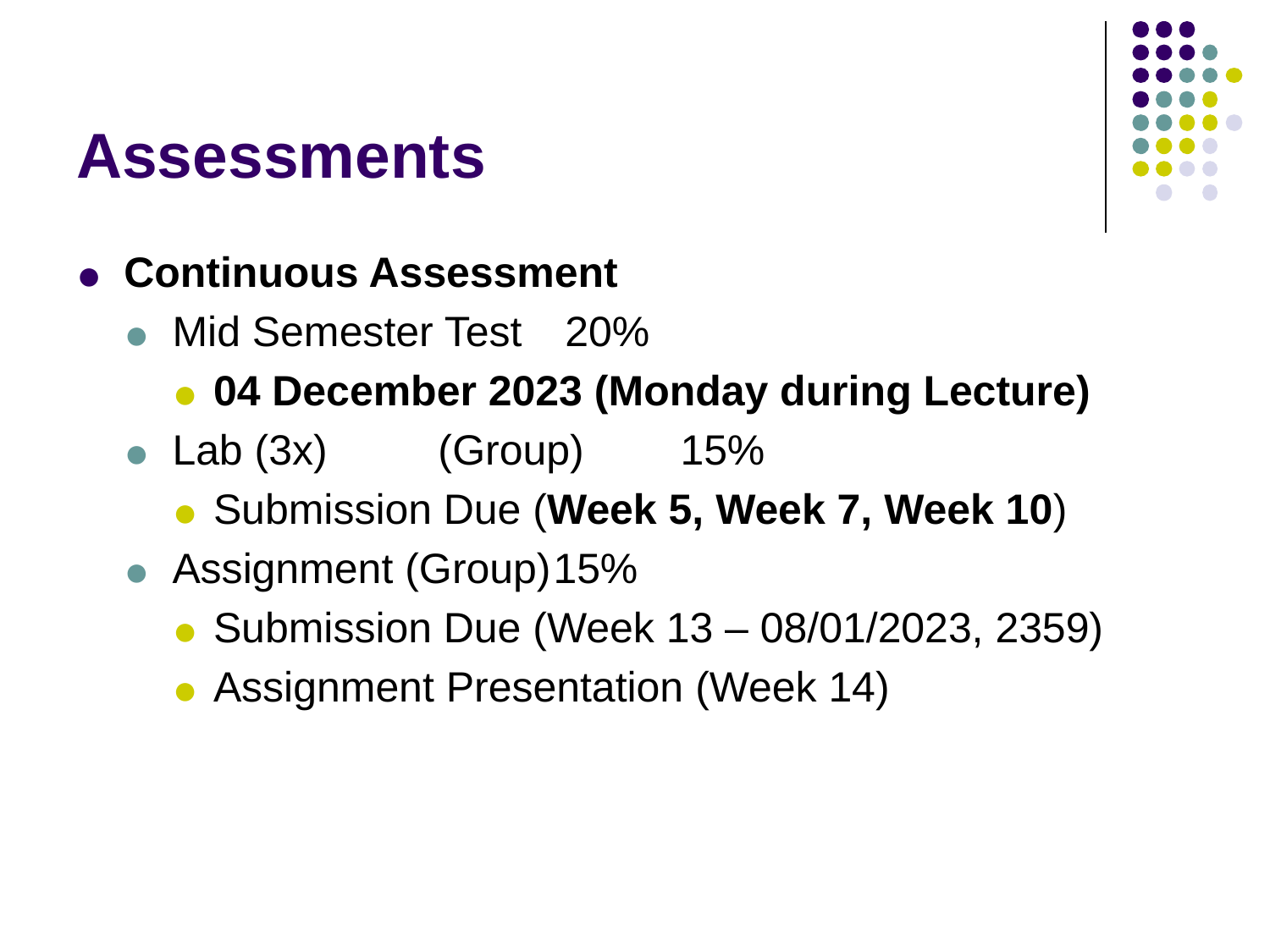

# Assessments
Continuous Assessment
Mid Semester Test	 20%
04 December 2023 (Monday during Lecture)
Lab (3x)	 (Group) 	15%
Submission Due (Week 5, Week 7, Week 10)
Assignment (Group)	15%
Submission Due (Week 13 – 08/01/2023, 2359)
Assignment Presentation (Week 14)